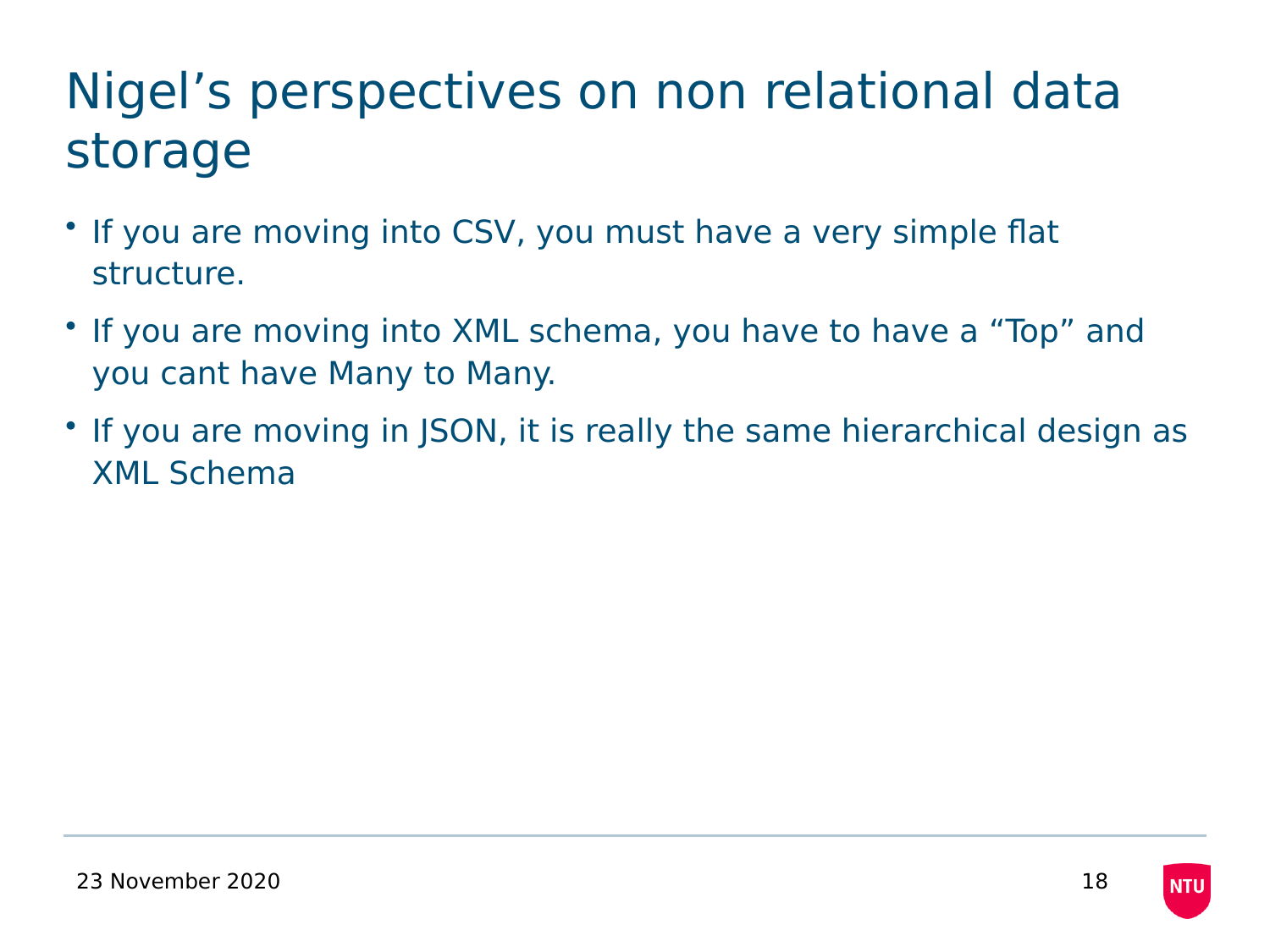

# Nigel’s perspectives on non relational data storage
If you are moving into CSV, you must have a very simple flat structure.
If you are moving into XML schema, you have to have a “Top” and you cant have Many to Many.
If you are moving in JSON, it is really the same hierarchical design as XML Schema
23 November 2020
18